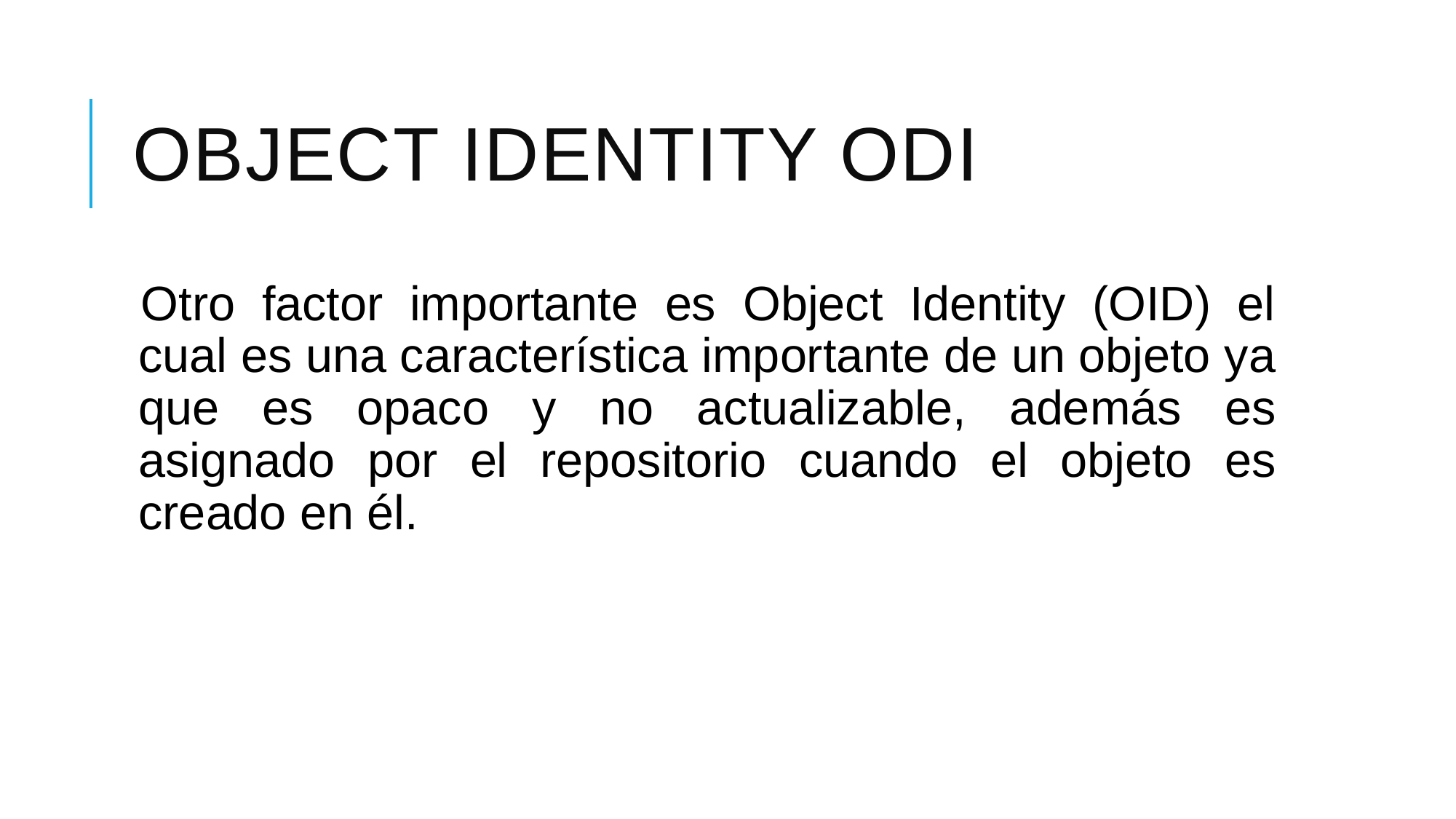

# Object identity ODI
Otro factor importante es Object Identity (OID) el cual es una característica importante de un objeto ya que es opaco y no actualizable, además es asignado por el repositorio cuando el objeto es creado en él.